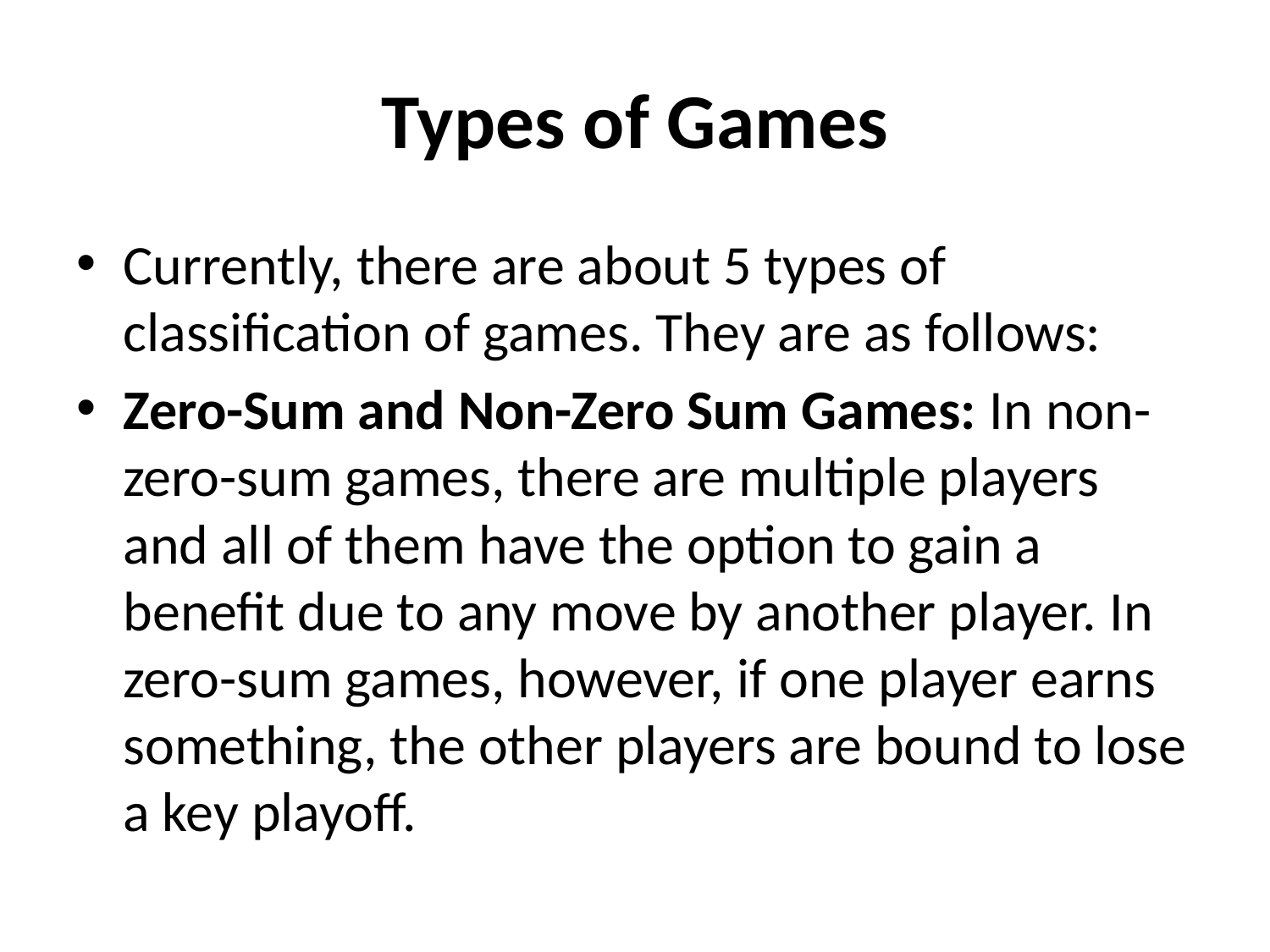

# Types of Games
Currently, there are about 5 types of classification of games. They are as follows:
Zero-Sum and Non-Zero Sum Games: In non-zero-sum games, there are multiple players and all of them have the option to gain a benefit due to any move by another player. In zero-sum games, however, if one player earns something, the other players are bound to lose a key playoff.